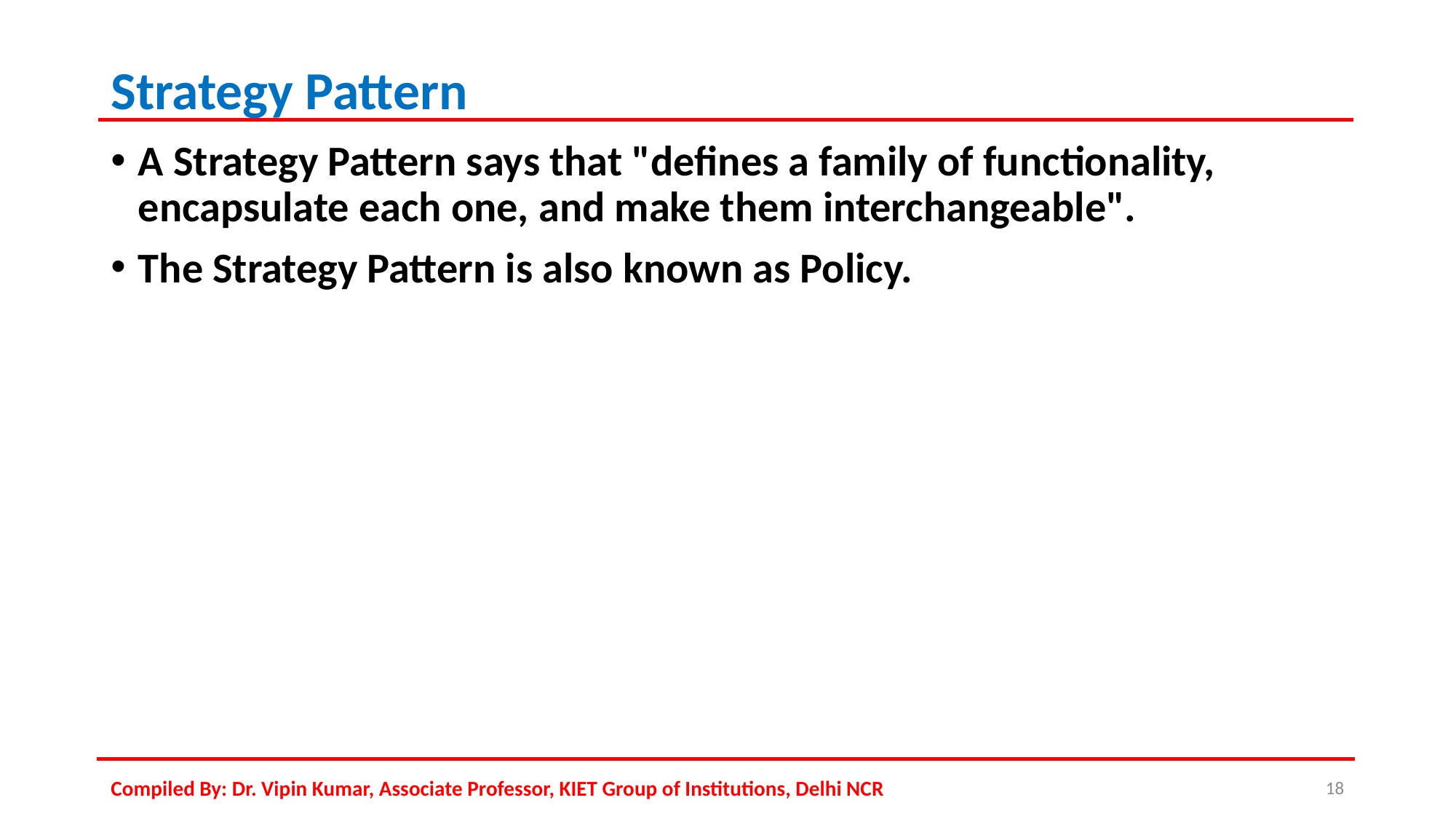

# Strategy Pattern
A Strategy Pattern says that "defines a family of functionality, encapsulate each one, and make them interchangeable".
The Strategy Pattern is also known as Policy.
Compiled By: Dr. Vipin Kumar, Associate Professor, KIET Group of Institutions, Delhi NCR
18